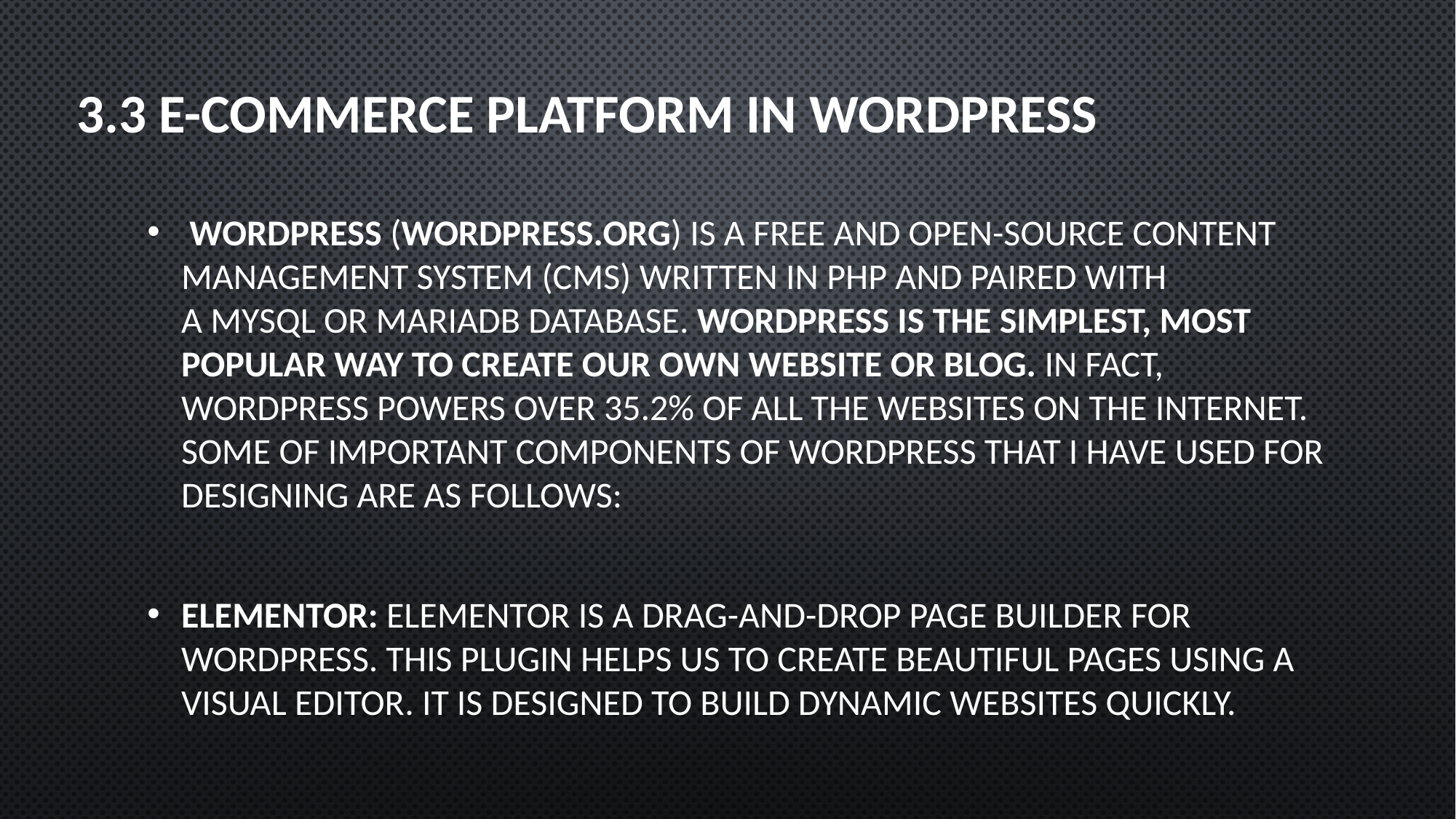

# 3.3 E-Commerce platform in Wordpress
 WordPress (WordPress.org) is a free and open-source content management system (CMS) written in PHP and paired with a MySQL or MariaDB database. WordPress is the simplest, most popular way to create our own website or blog. In fact, WordPress powers over 35.2% of all the websites on the Internet. Some of important components of Wordpress that I have used for designing are as follows:

Elementor: Elementor is a drag-and-drop page builder for WordPress. This plugin helps us to create beautiful pages using a visual editor. It is designed to build dynamic websites quickly.